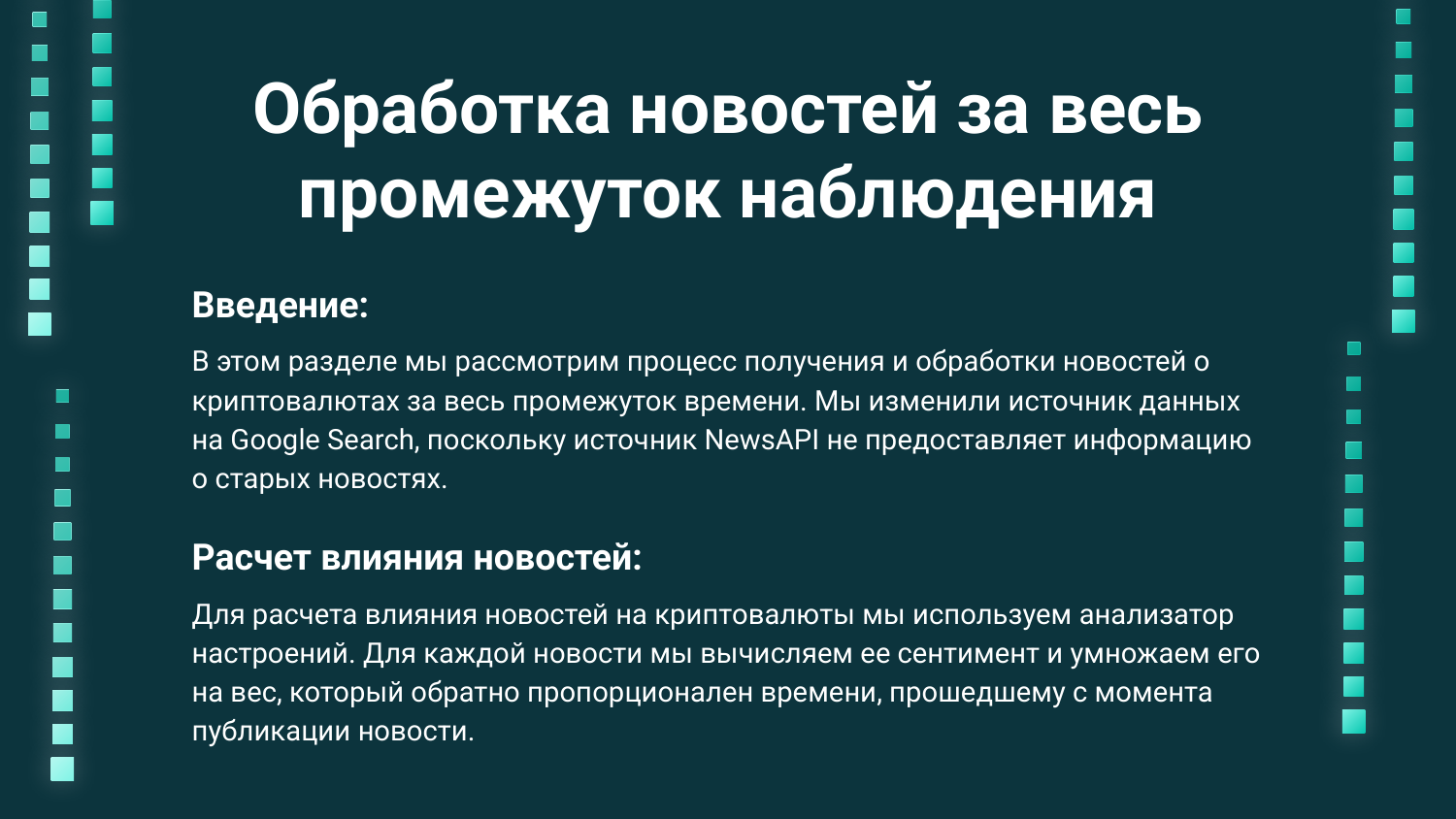

# Обработка новостей за весь промежуток наблюдения
Введение:
В этом разделе мы рассмотрим процесс получения и обработки новостей о криптовалютах за весь промежуток времени. Мы изменили источник данных на Google Search, поскольку источник NewsAPI не предоставляет информацию о старых новостях.
Расчет влияния новостей:
Для расчета влияния новостей на криптовалюты мы используем анализатор настроений. Для каждой новости мы вычисляем ее сентимент и умножаем его на вес, который обратно пропорционален времени, прошедшему с момента публикации новости.